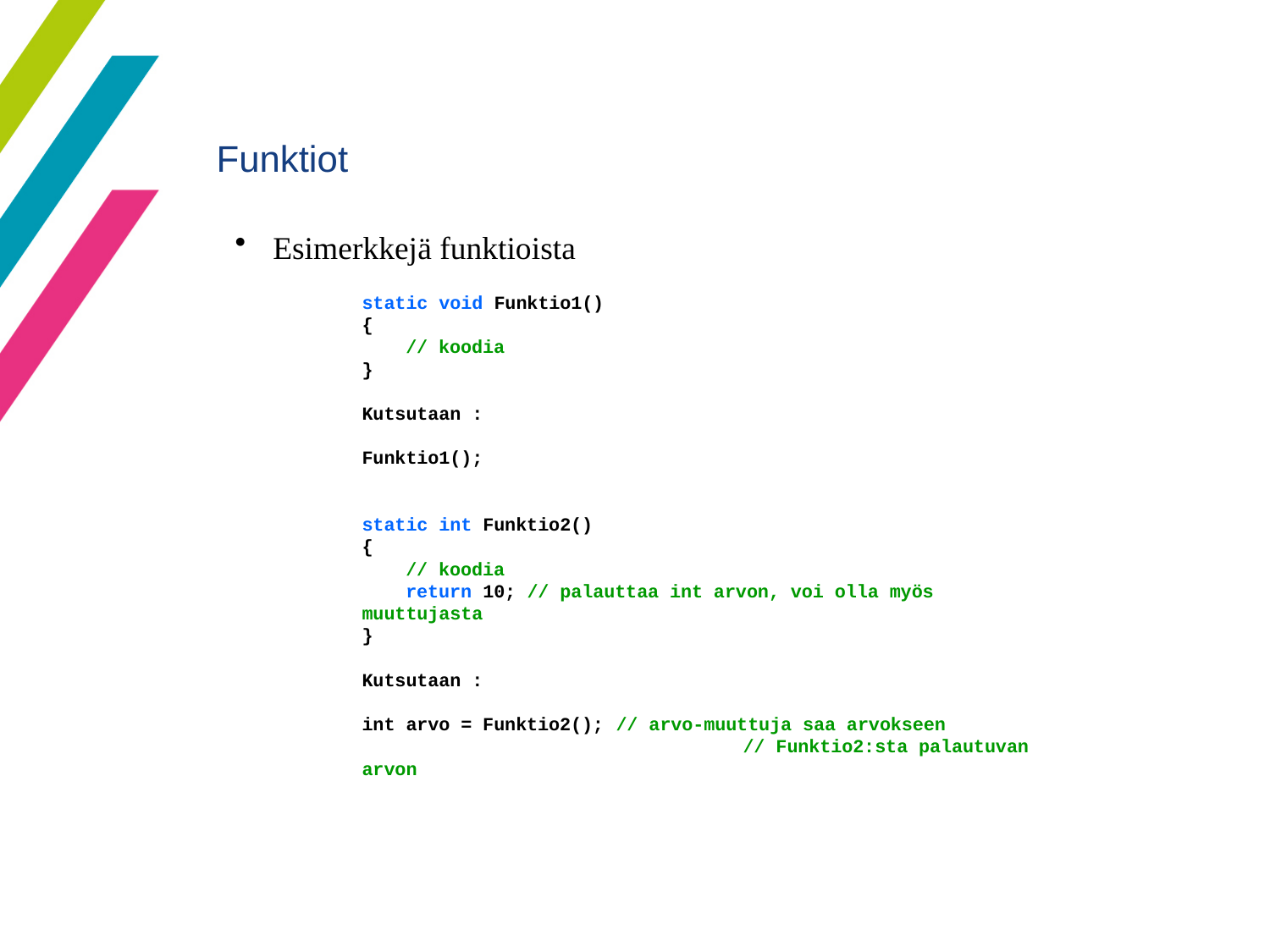

Funktiot
 Esimerkkejä funktioista
static void Funktio1()
{
    // koodia
}

Kutsutaan :

Funktio1();

static int Funktio2()
{
    // koodia
    return 10; // palauttaa int arvon, voi olla myös muuttujasta
}

Kutsutaan :

int arvo = Funktio2(); 	// arvo-muuttuja saa arvokseen 				// Funktio2:sta palautuvan arvon

63